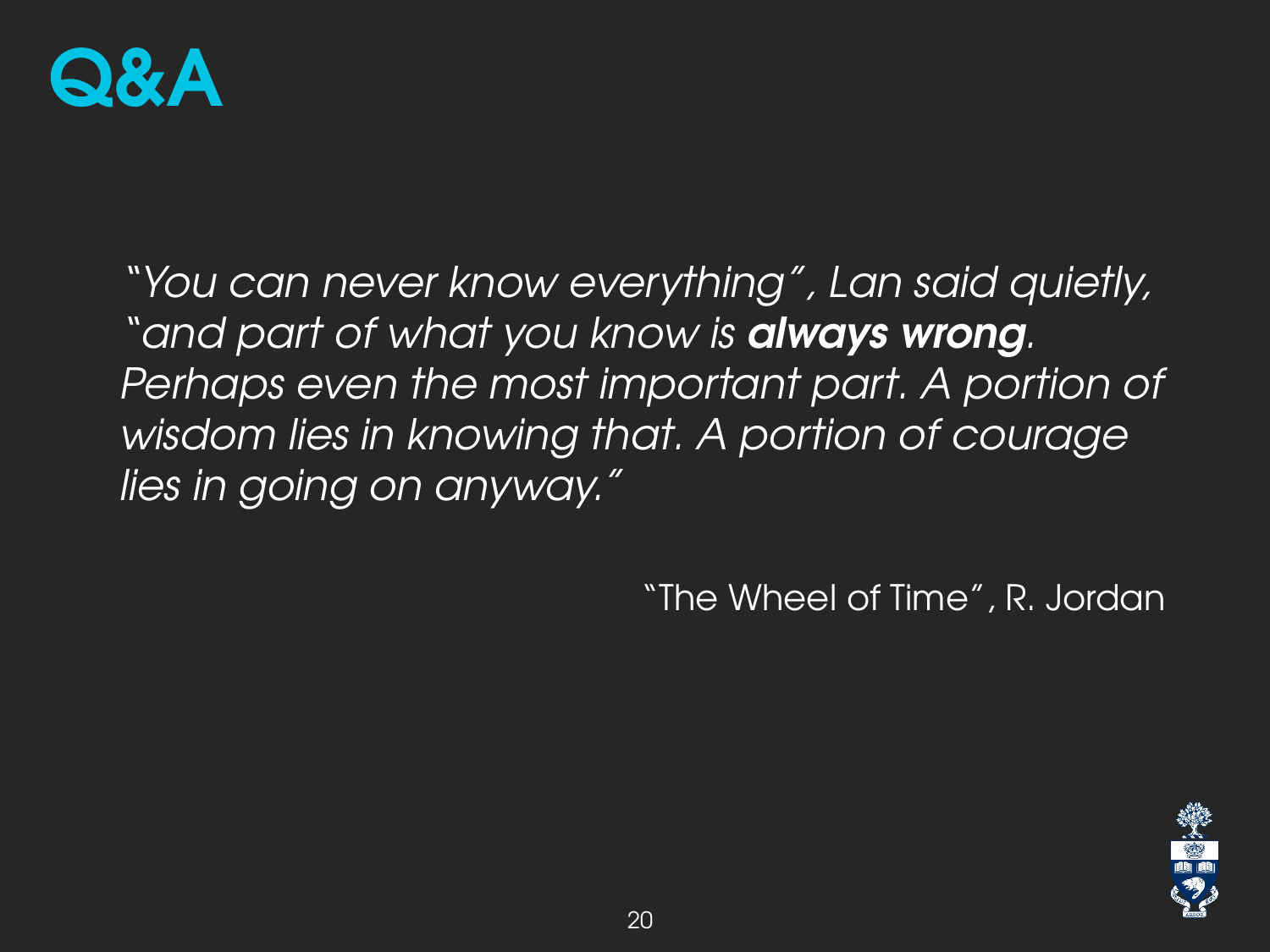

# Q&A

“You can never know everything”, Lan said quietly, “and part of what you know is always wrong. Perhaps even the most important part. A portion of wisdom lies in knowing that. A portion of courage lies in going on anyway.”

“The Wheel of Time”, R. Jordan

20